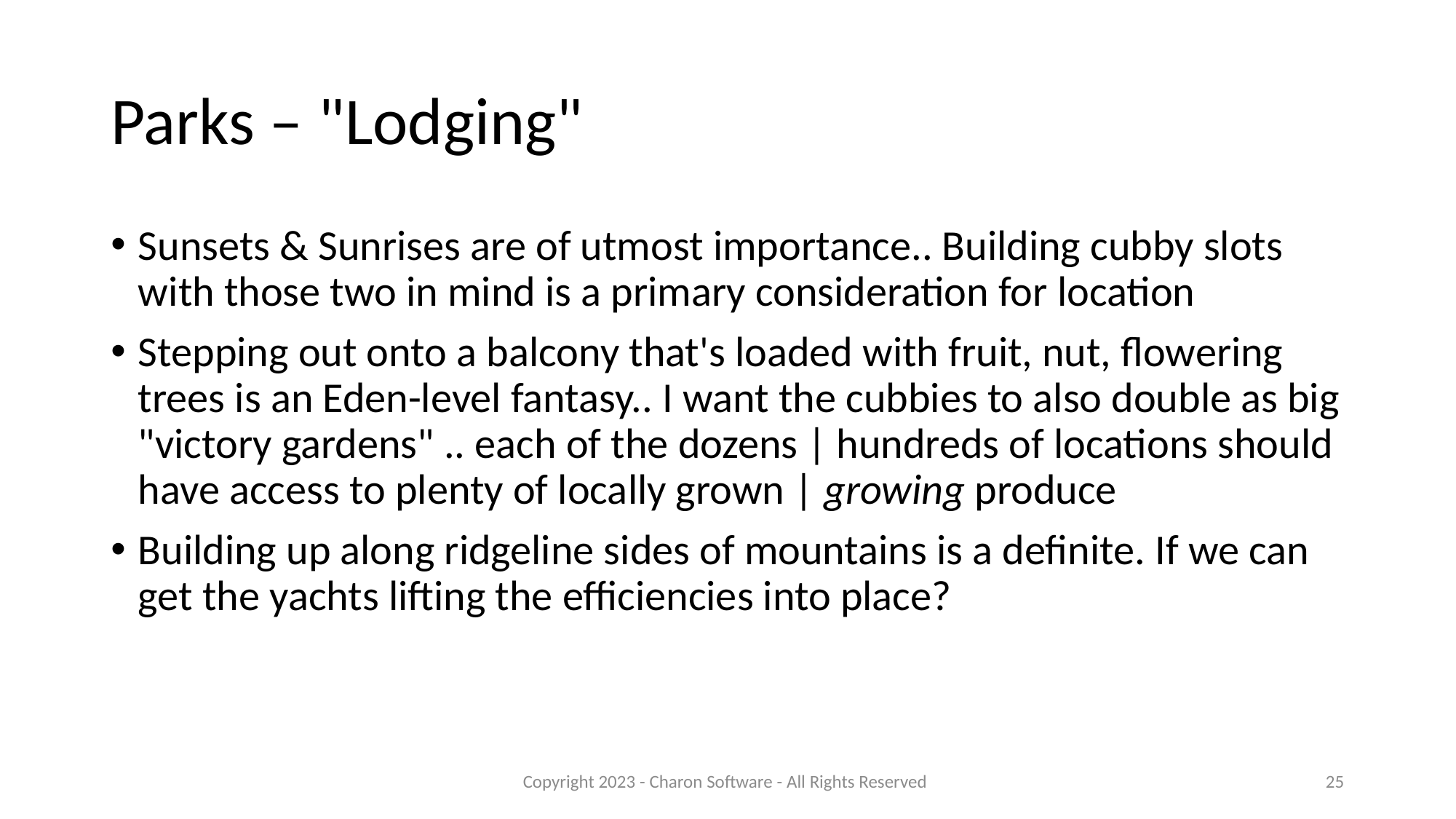

# Parks – "Lodging"
Sunsets & Sunrises are of utmost importance.. Building cubby slots with those two in mind is a primary consideration for location
Stepping out onto a balcony that's loaded with fruit, nut, flowering trees is an Eden-level fantasy.. I want the cubbies to also double as big "victory gardens" .. each of the dozens | hundreds of locations should have access to plenty of locally grown | growing produce
Building up along ridgeline sides of mountains is a definite. If we can get the yachts lifting the efficiencies into place?
Copyright 2023 - Charon Software - All Rights Reserved
25